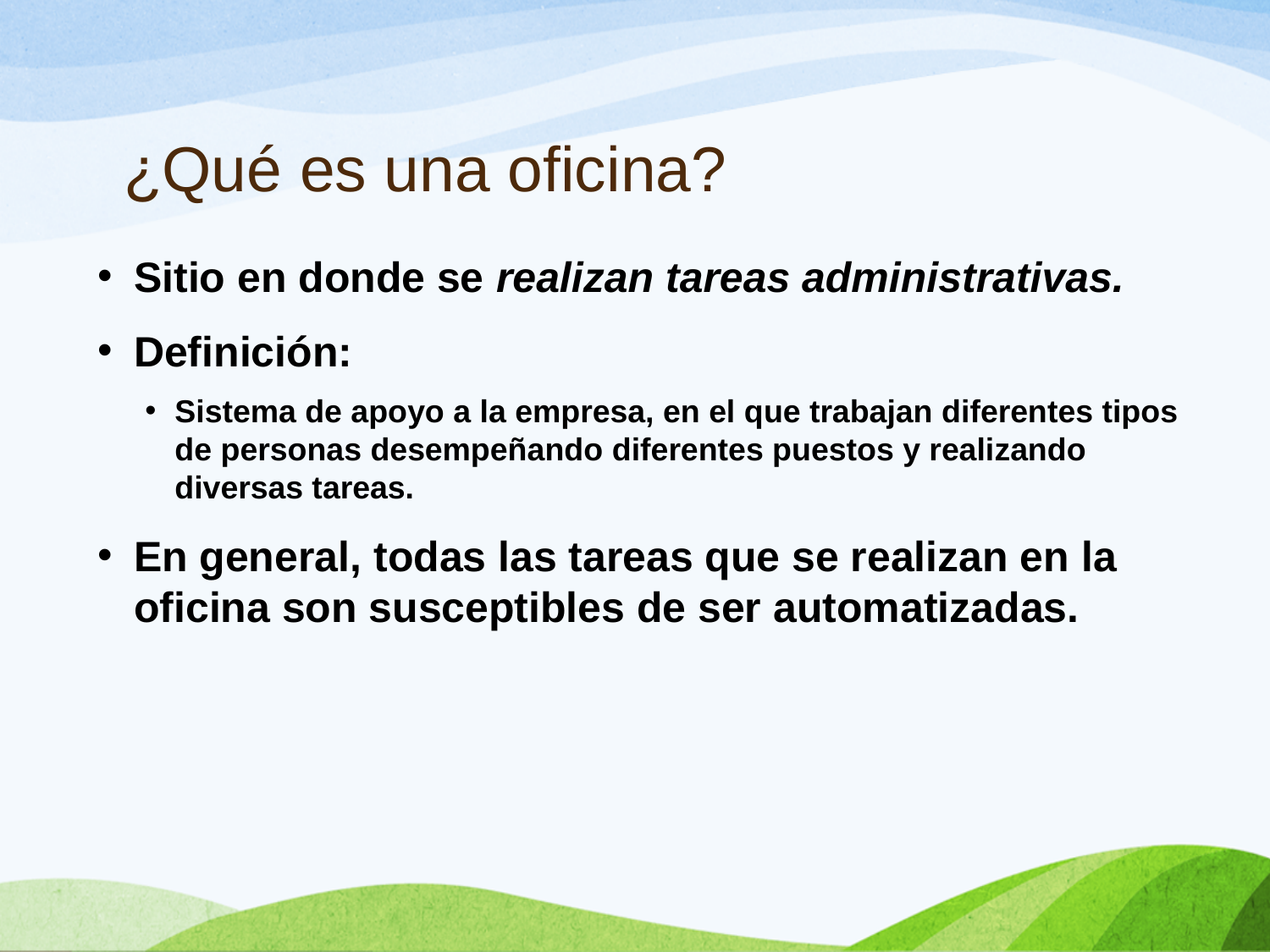

# ¿Qué es una oficina?
Sitio en donde se realizan tareas administrativas.
Definición:
Sistema de apoyo a la empresa, en el que trabajan diferentes tipos de personas desempeñando diferentes puestos y realizando diversas tareas.
En general, todas las tareas que se realizan en la oficina son susceptibles de ser automatizadas.